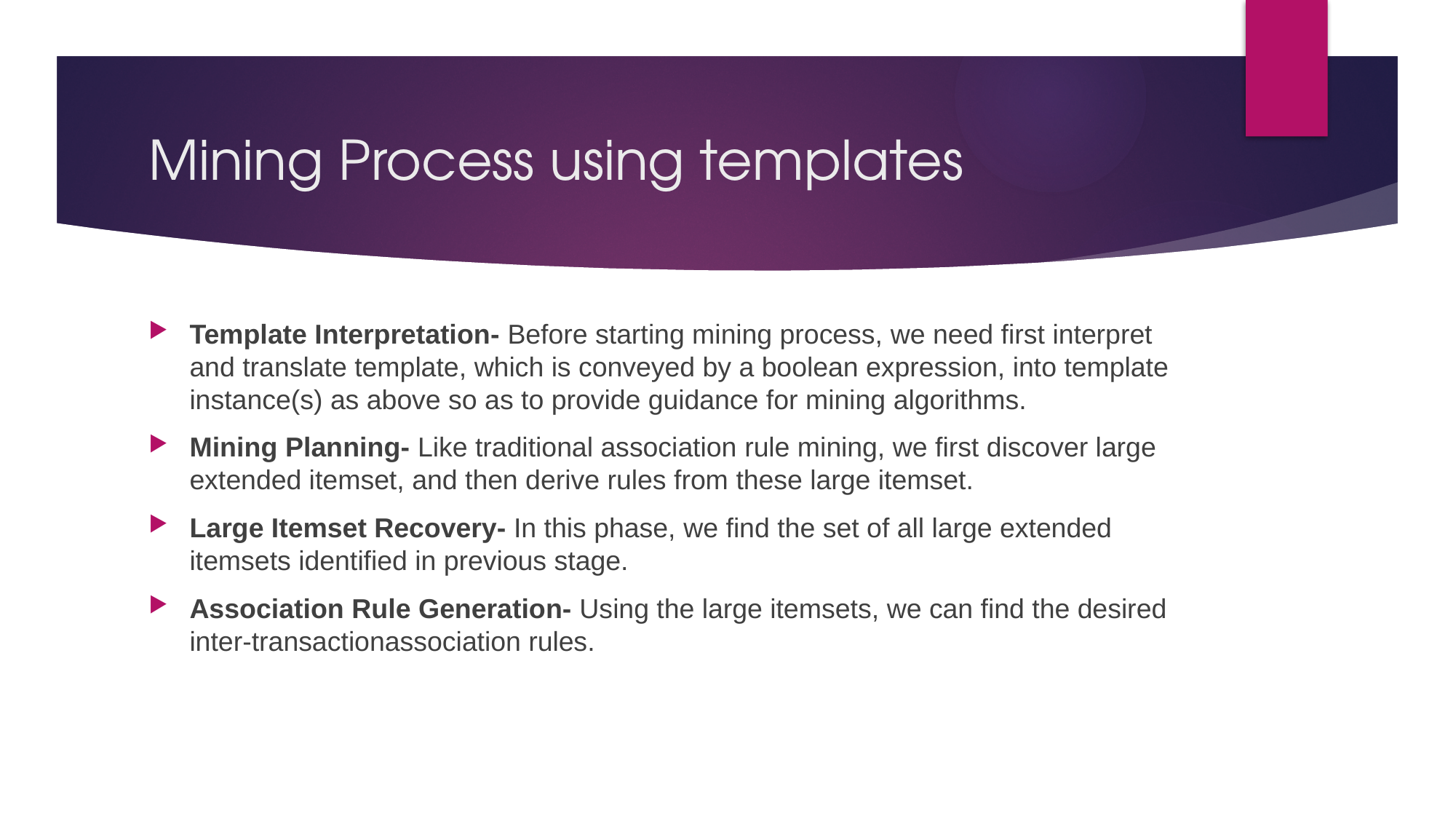

# Mining Process using templates
Template Interpretation- Before starting mining process, we need first interpret and translate template, which is conveyed by a boolean expression, into template instance(s) as above so as to provide guidance for mining algorithms.
Mining Planning- Like traditional association rule mining, we first discover large extended itemset, and then derive rules from these large itemset.
Large Itemset Recovery- In this phase, we find the set of all large extended itemsets identified in previous stage.
Association Rule Generation- Using the large itemsets, we can find the desired inter-transactionassociation rules.